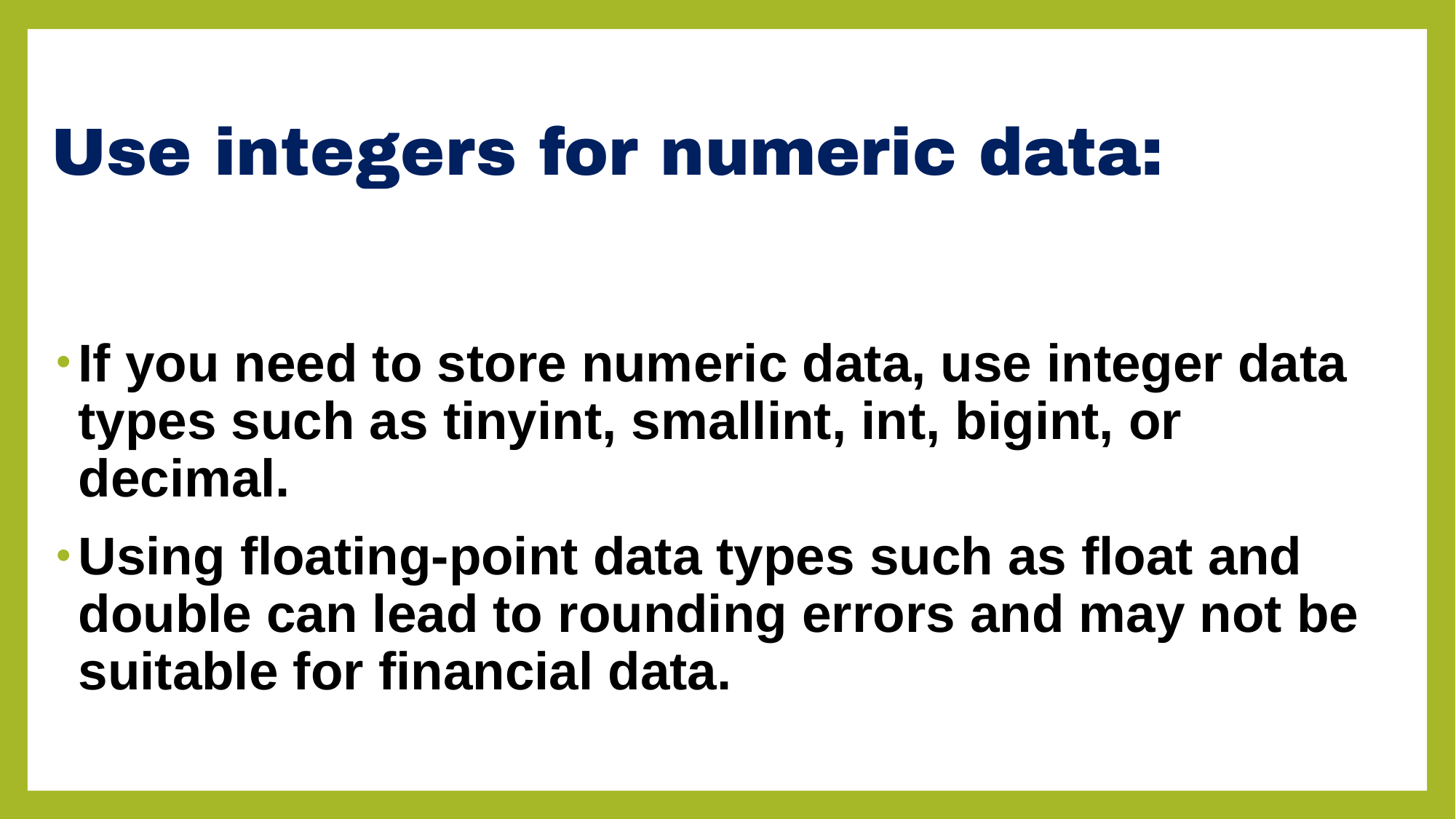

# Use integers for numeric data:

If you need to store numeric data, use integer data types such as tinyint, smallint, int, bigint, or decimal.
Using floating-point data types such as float and double can lead to rounding errors and may not be suitable for financial data.